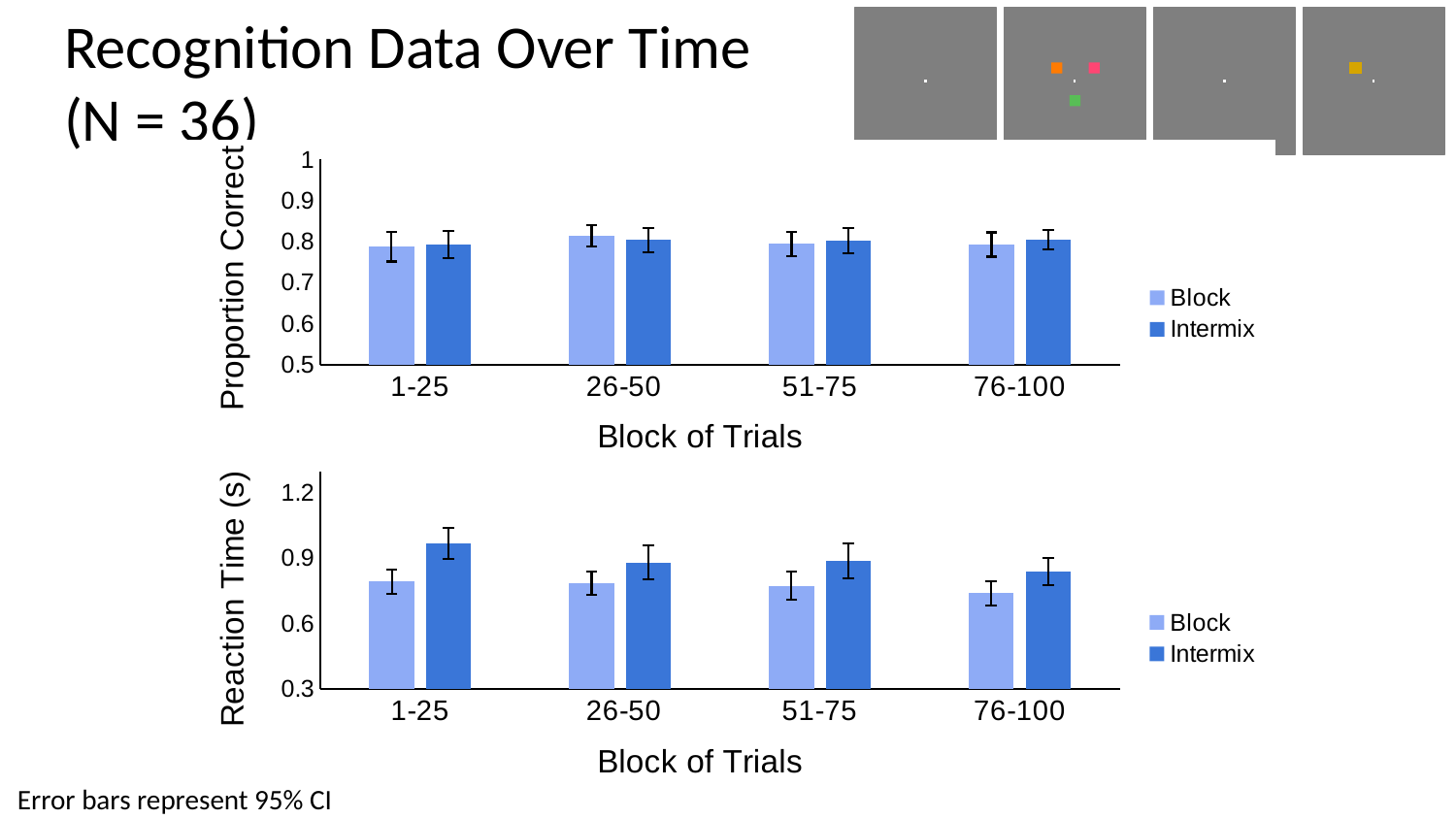

Recognition Data Over Time
(N = 36)

### Chart

| Category |  |  |
|---|---|---|
| 1-25 | 0.7871428571428574 | 0.7928274985883683 |
|  26-50 | 0.8145370370370374 | 0.8036674718196459 |
| 51-75 | 0.794593031766945 | 0.8017565144195582 |
| 76-100 | 0.7926851851851852 | 0.8043840579710145 |

### Chart

| Category |  |  |
|---|---|---|
| 1-25 | 0.7936562339428617 | 0.9689615944019623 |
|  26-50 | 0.7871852799876078 | 0.8818280352771808 |
| 51-75 | 0.7748731562772441 | 0.8893470144715947 |
| 76-100 | 0.7405134693329418 | 0.8389329172642275 |
Error bars represent 95% CI